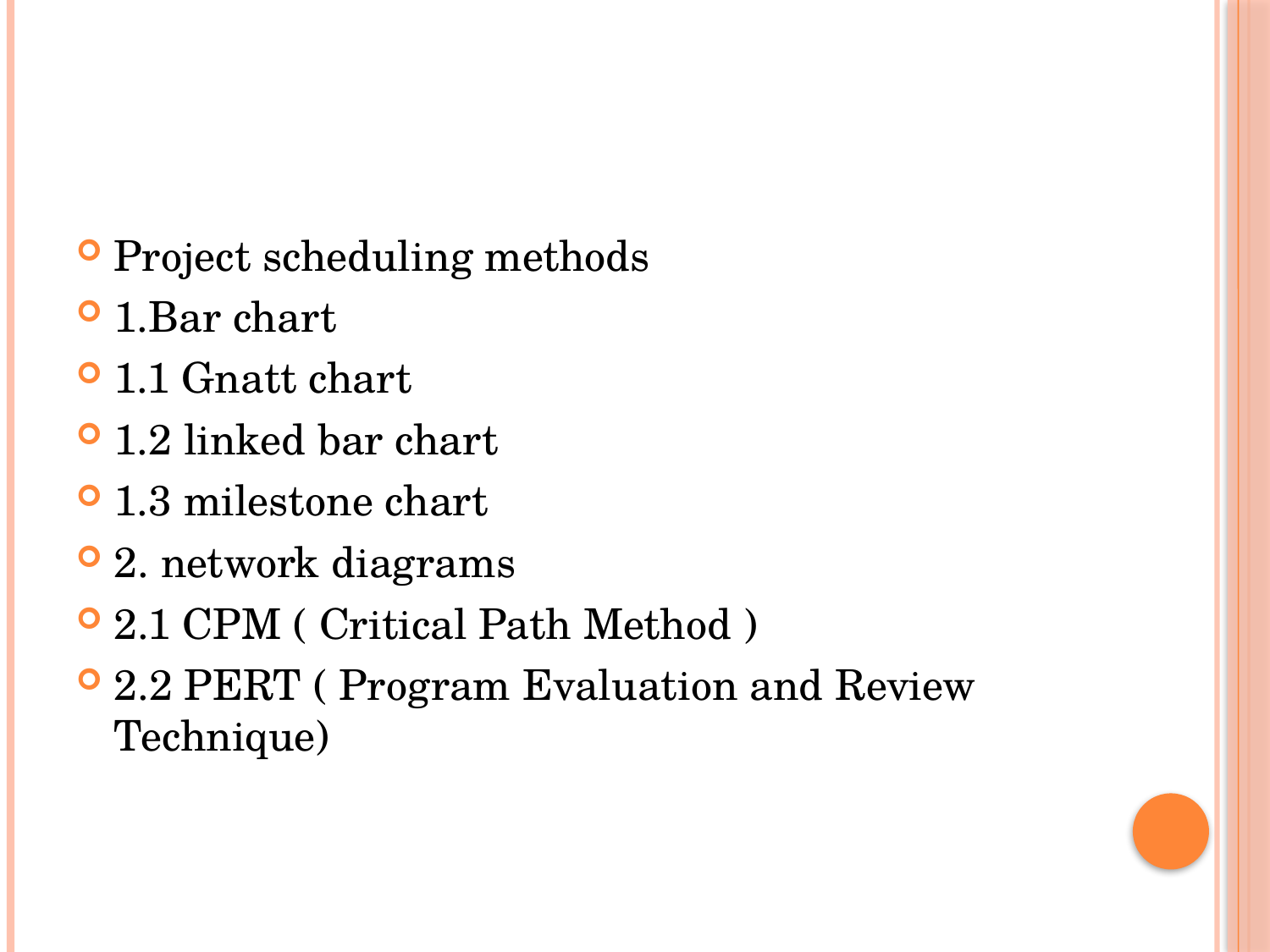

#
Project scheduling methods
1.Bar chart
1.1 Gnatt chart
1.2 linked bar chart
1.3 milestone chart
2. network diagrams
2.1 CPM ( Critical Path Method )
2.2 PERT ( Program Evaluation and Review Technique)